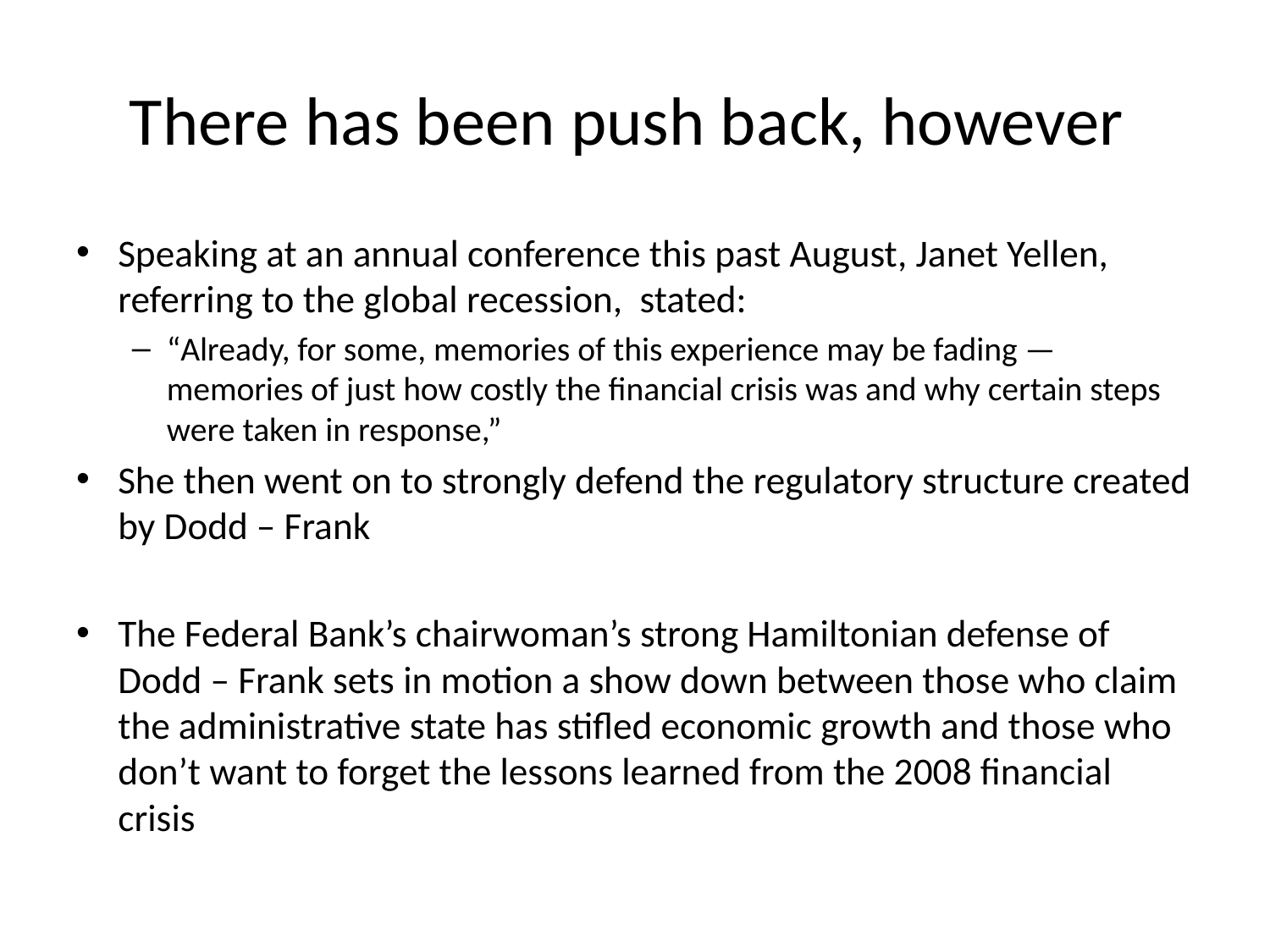

# There has been push back, however
Speaking at an annual conference this past August, Janet Yellen, referring to the global recession,  stated:
“Already, for some, memories of this experience may be fading — memories of just how costly the financial crisis was and why certain steps were taken in response,”
She then went on to strongly defend the regulatory structure created by Dodd – Frank

The Federal Bank’s chairwoman’s strong Hamiltonian defense of Dodd – Frank sets in motion a show down between those who claim the administrative state has stifled economic growth and those who don’t want to forget the lessons learned from the 2008 financial crisis